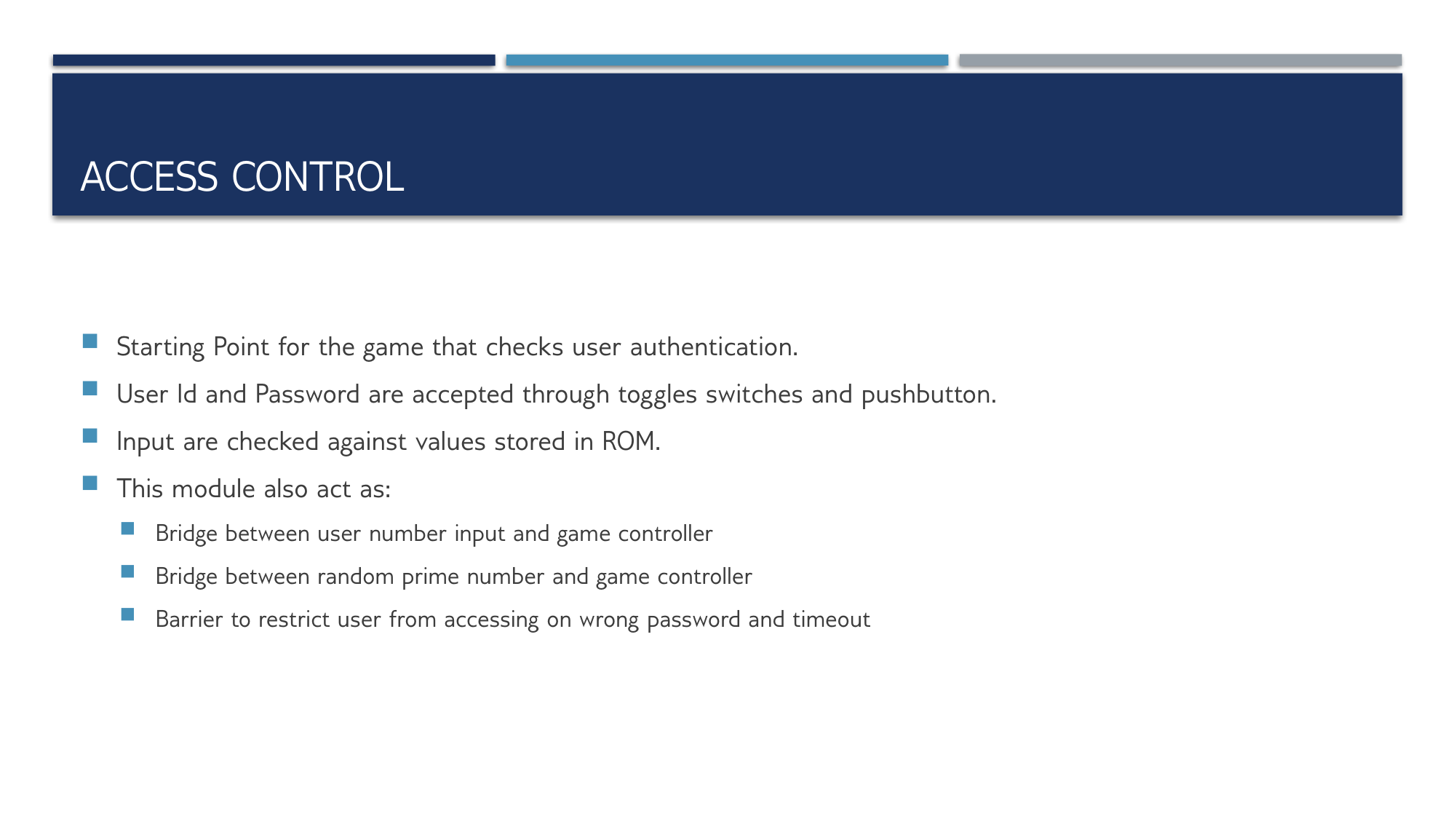

# Access Control
Starting Point for the game that checks user authentication.
User Id and Password are accepted through toggles switches and pushbutton.
Input are checked against values stored in ROM.
This module also act as:
Bridge between user number input and game controller
Bridge between random prime number and game controller
Barrier to restrict user from accessing on wrong password and timeout